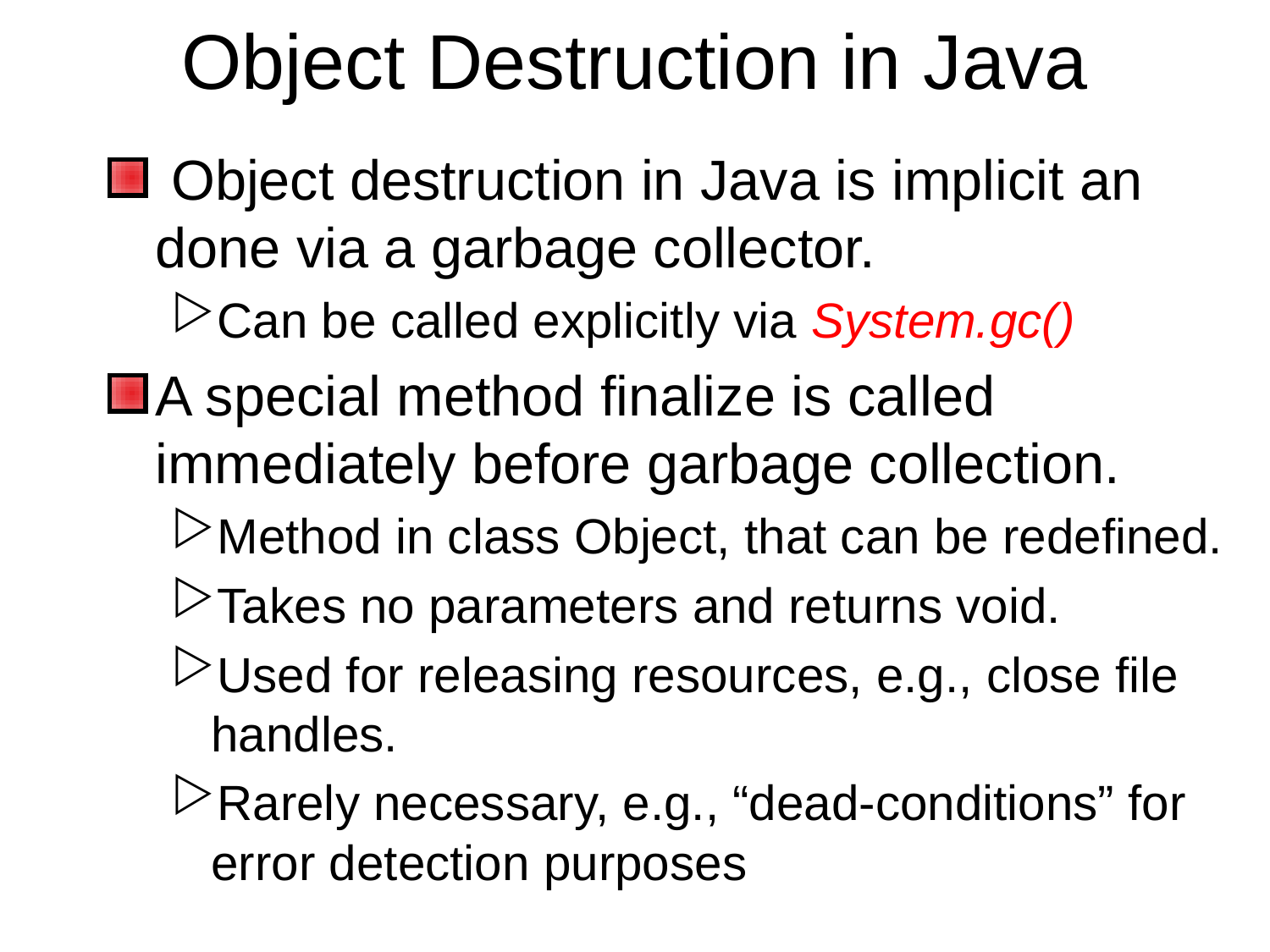

# Object Destruction in Java
 Object destruction in Java is implicit an done via a garbage collector.
Can be called explicitly via System.gc()
A special method finalize is called immediately before garbage collection.
Method in class Object, that can be redefined.
Takes no parameters and returns void.
Used for releasing resources, e.g., close file handles.
Rarely necessary, e.g., “dead-conditions” for error detection purposes